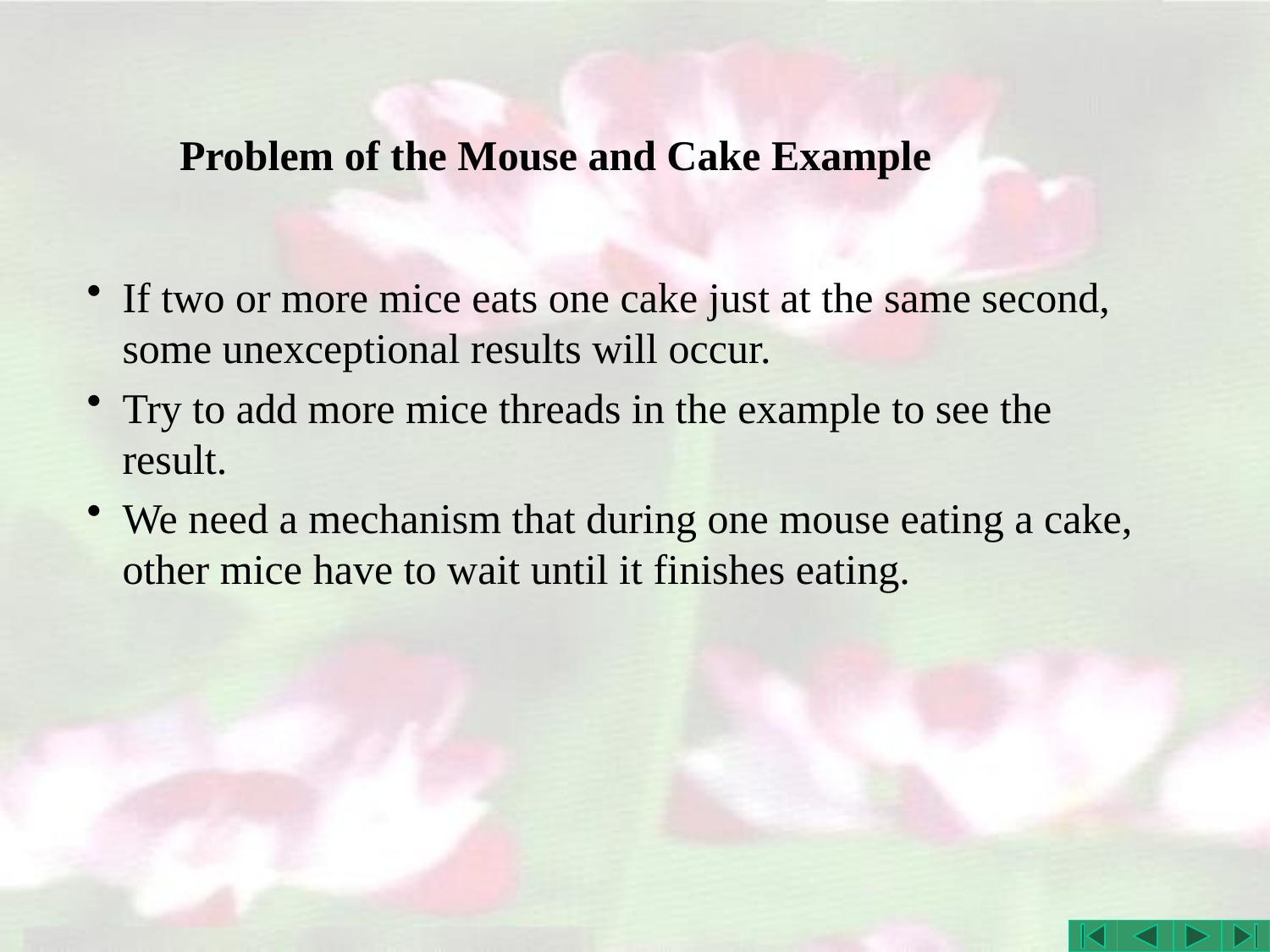

# Problem of the Mouse and Cake Example
If two or more mice eats one cake just at the same second, some unexceptional results will occur.
Try to add more mice threads in the example to see the result.
We need a mechanism that during one mouse eating a cake, other mice have to wait until it finishes eating.